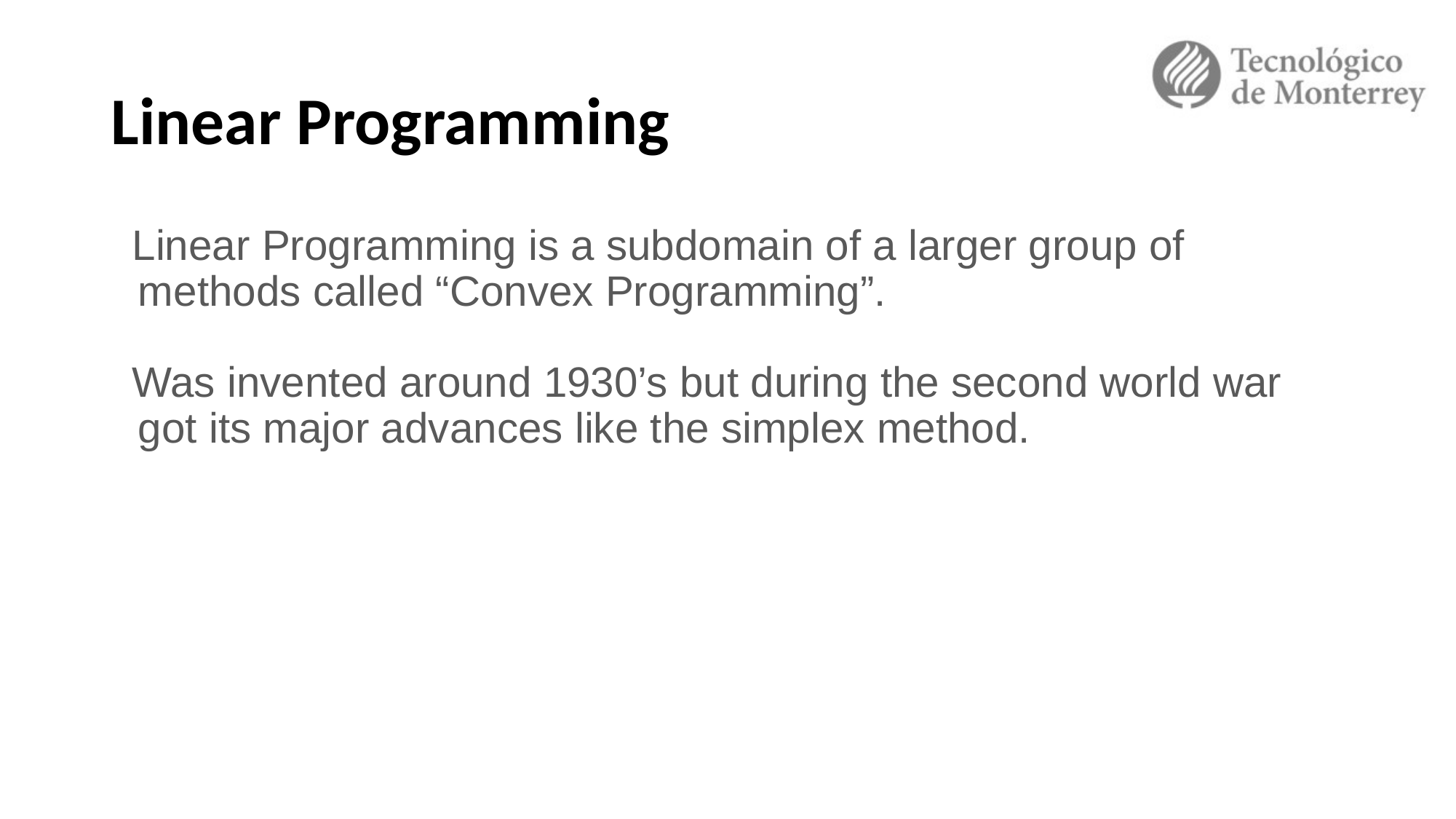

# Linear Programming
Linear Programming is a subdomain of a larger group of methods called “Convex Programming”.

Was invented around 1930’s but during the second world war got its major advances like the simplex method.